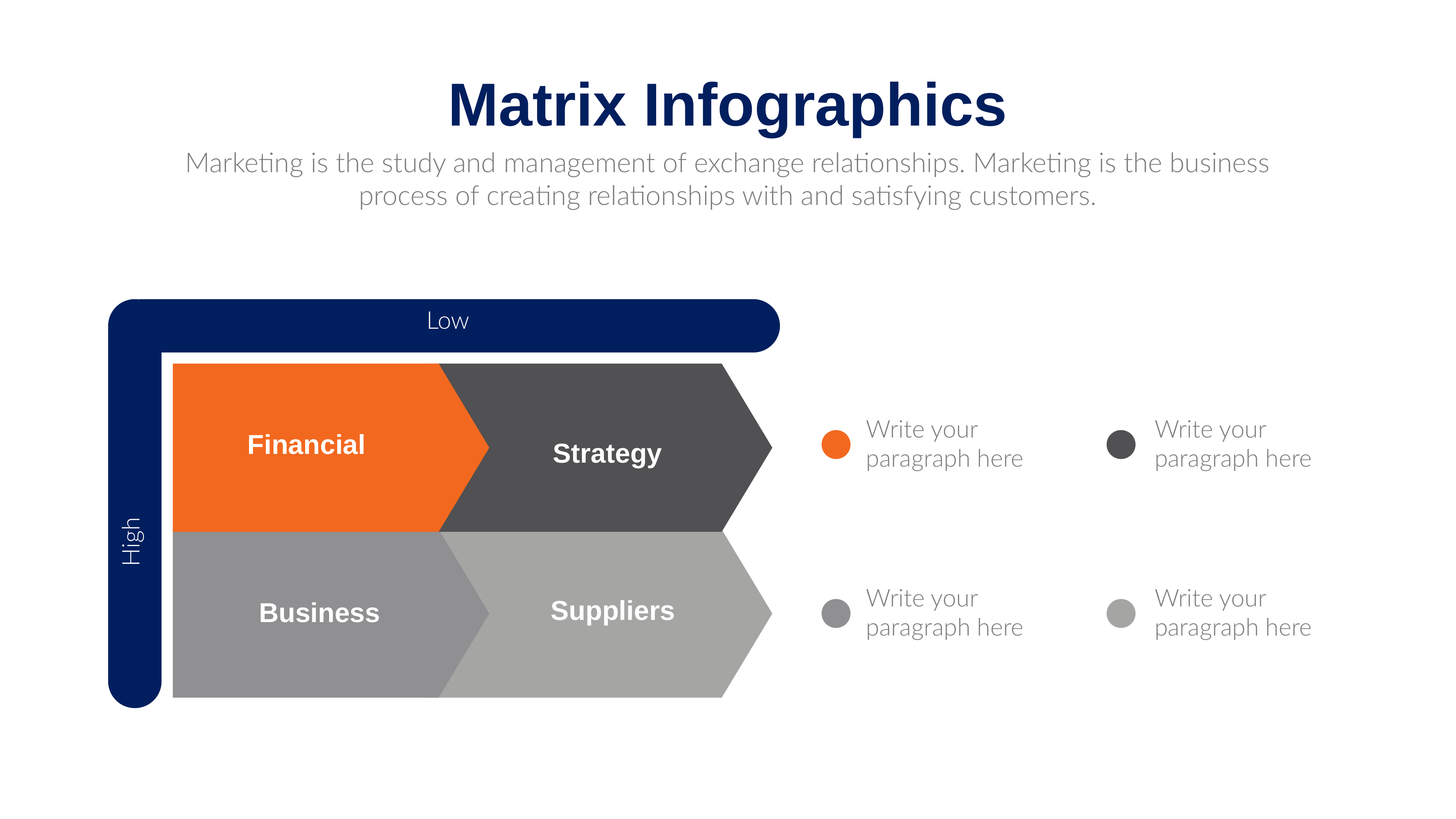

Matrix Infographics
Marketing is the study and management of exchange relationships. Marketing is the business process of creating relationships with and satisfying customers.

Low

Write your paragraph here
Write your paragraph here
Financial

Strategy

High
Write your paragraph here
Write your paragraph here
Suppliers
Business